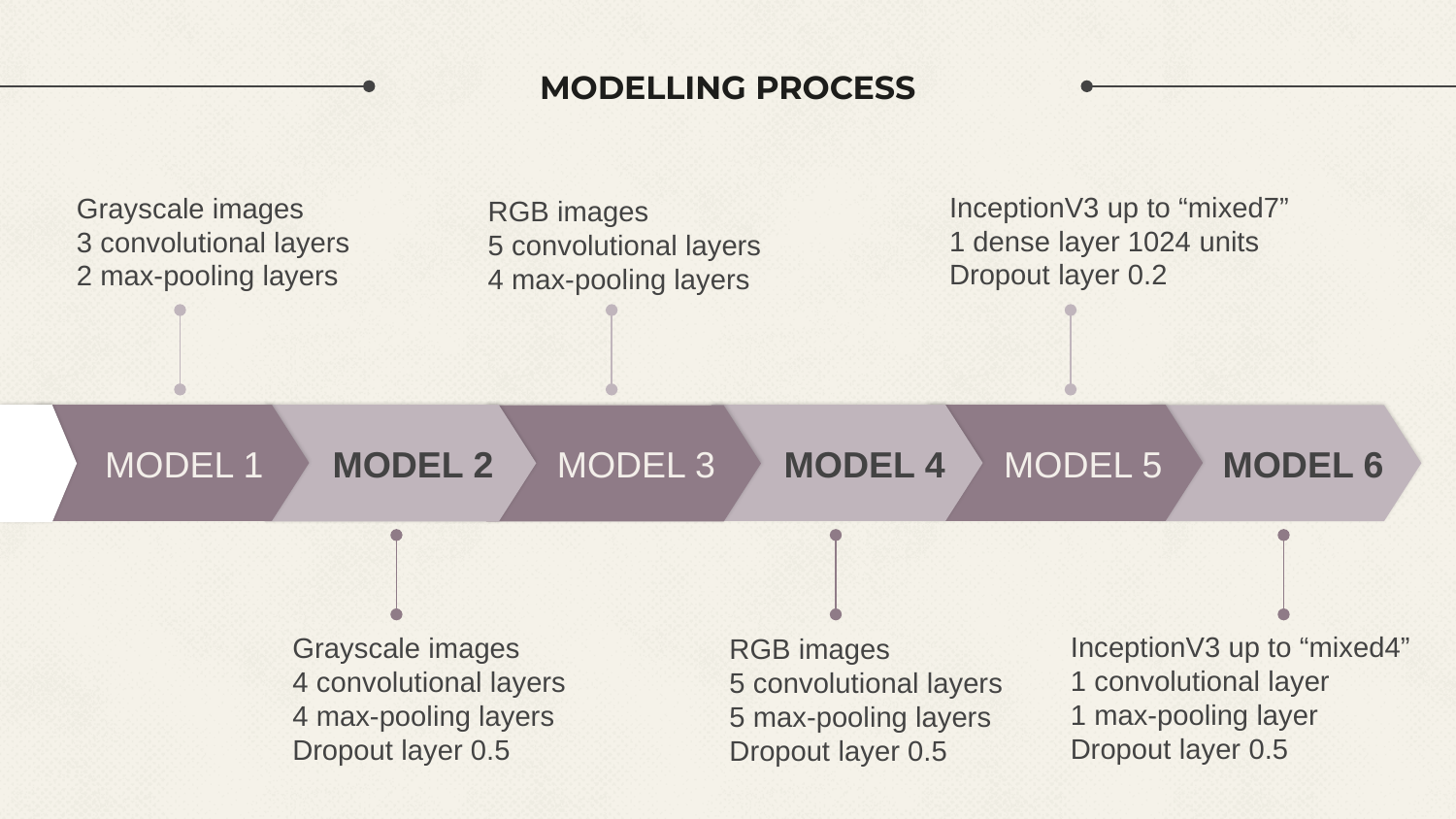

# MODELLING PROCESS
InceptionV3 up to “mixed7”
1 dense layer 1024 units
Dropout layer 0.2
RGB images
5 convolutional layers
4 max-pooling layers
Grayscale images
3 convolutional layers
2 max-pooling layers

 MODEL 5

MODEL 1
MODEL 2
 MODEL 4
 MODEL 6
MODEL 3
Grayscale images
4 convolutional layers
4 max-pooling layers
Dropout layer 0.5

InceptionV3 up to “mixed4”
1 convolutional layer
1 max-pooling layer
Dropout layer 0.5
RGB images
5 convolutional layers
5 max-pooling layers
Dropout layer 0.5